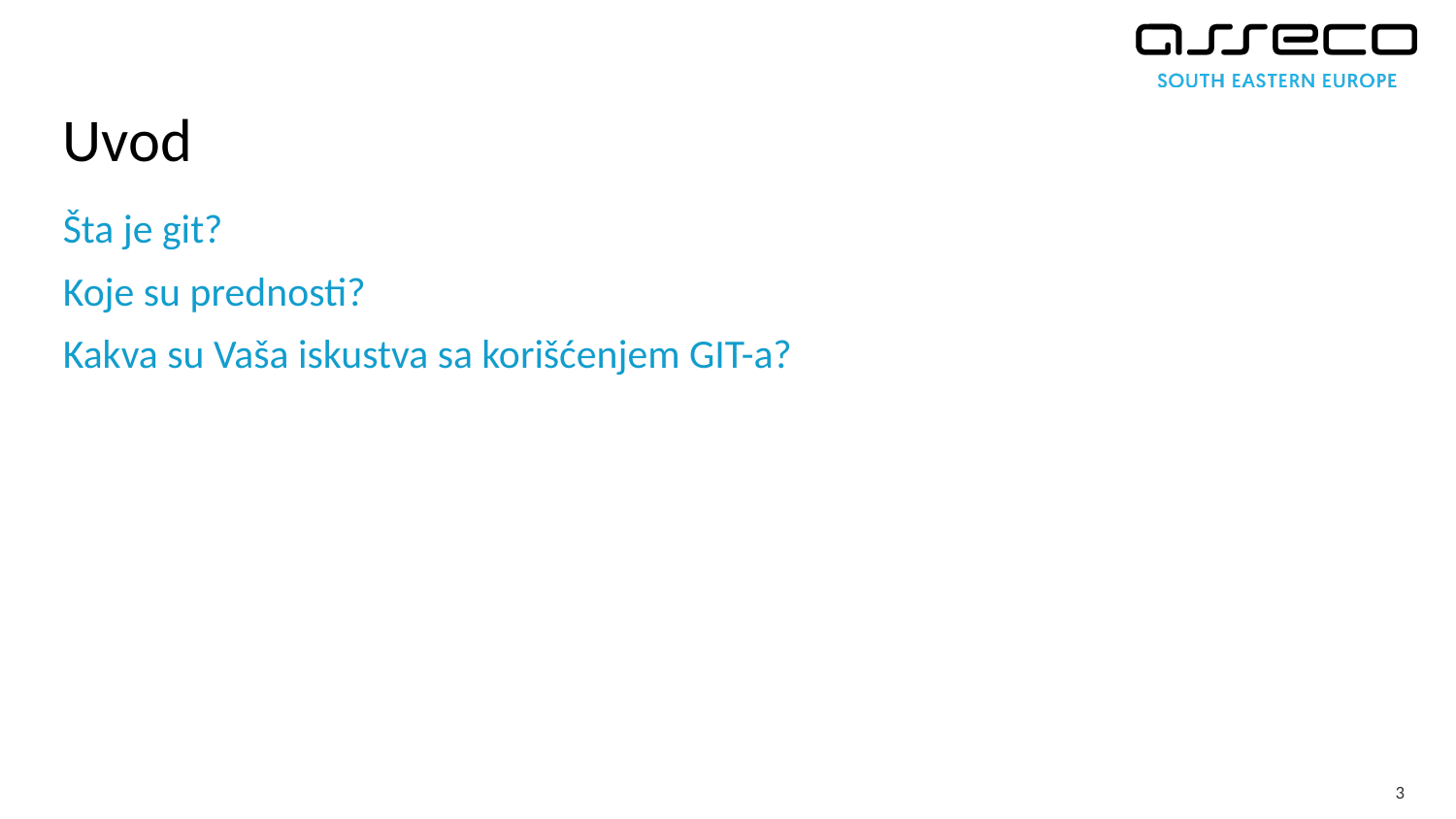

# Uvod
Šta je git?
Koje su prednosti?
Kakva su Vaša iskustva sa korišćenjem GIT-a?

3